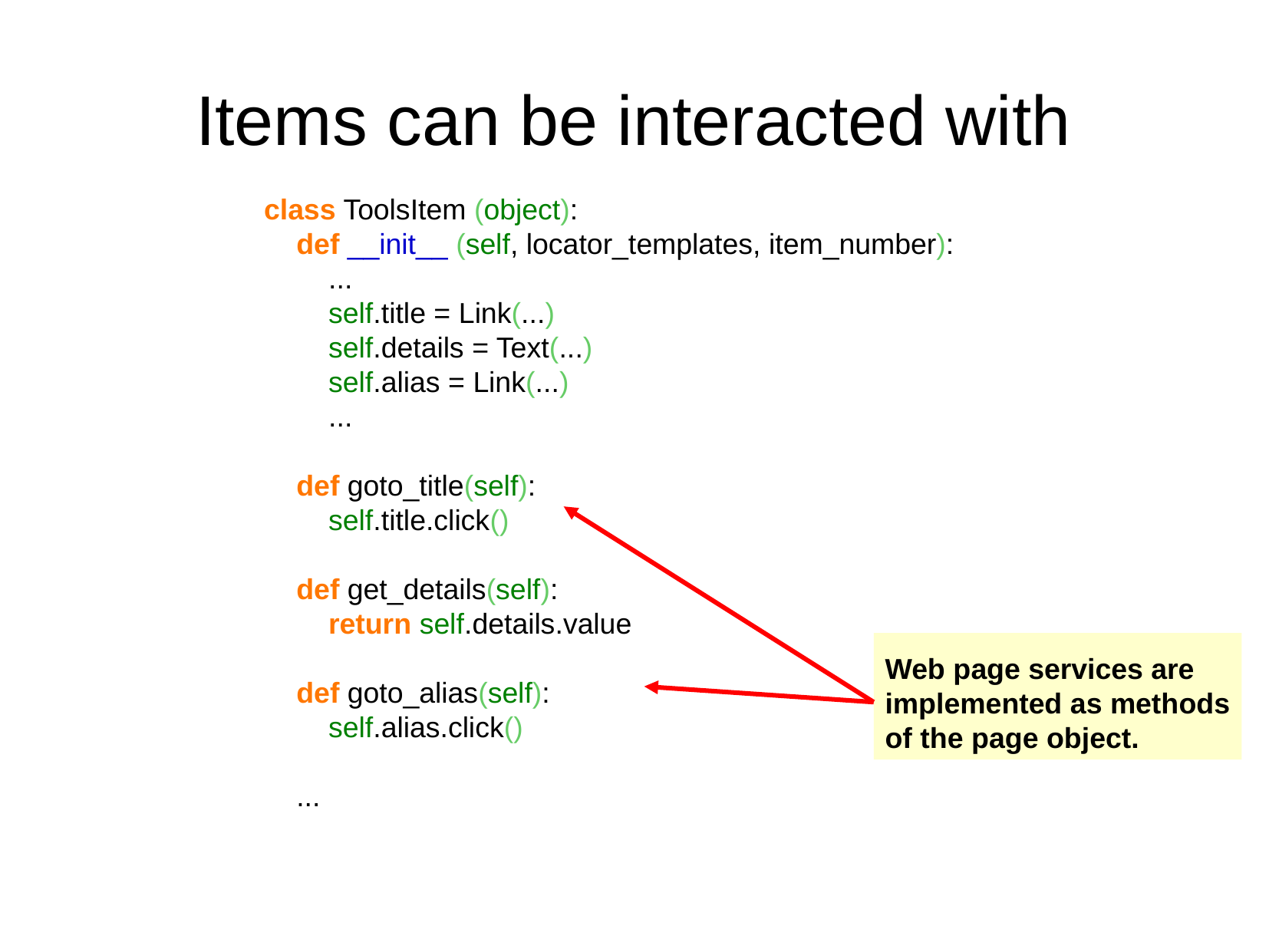

Items can be interacted with
class ToolsItem (object):
    def __init__ (self, locator_templates, item_number):
        ...
        self.title = Link(...)
        self.details = Text(...)
        self.alias = Link(...)
        ...

    def goto_title(self):
        self.title.click()

    def get_details(self):
        return self.details.value

    def goto_alias(self):
        self.alias.click()

    ...

Web page services are
implemented as methods
of the page object.